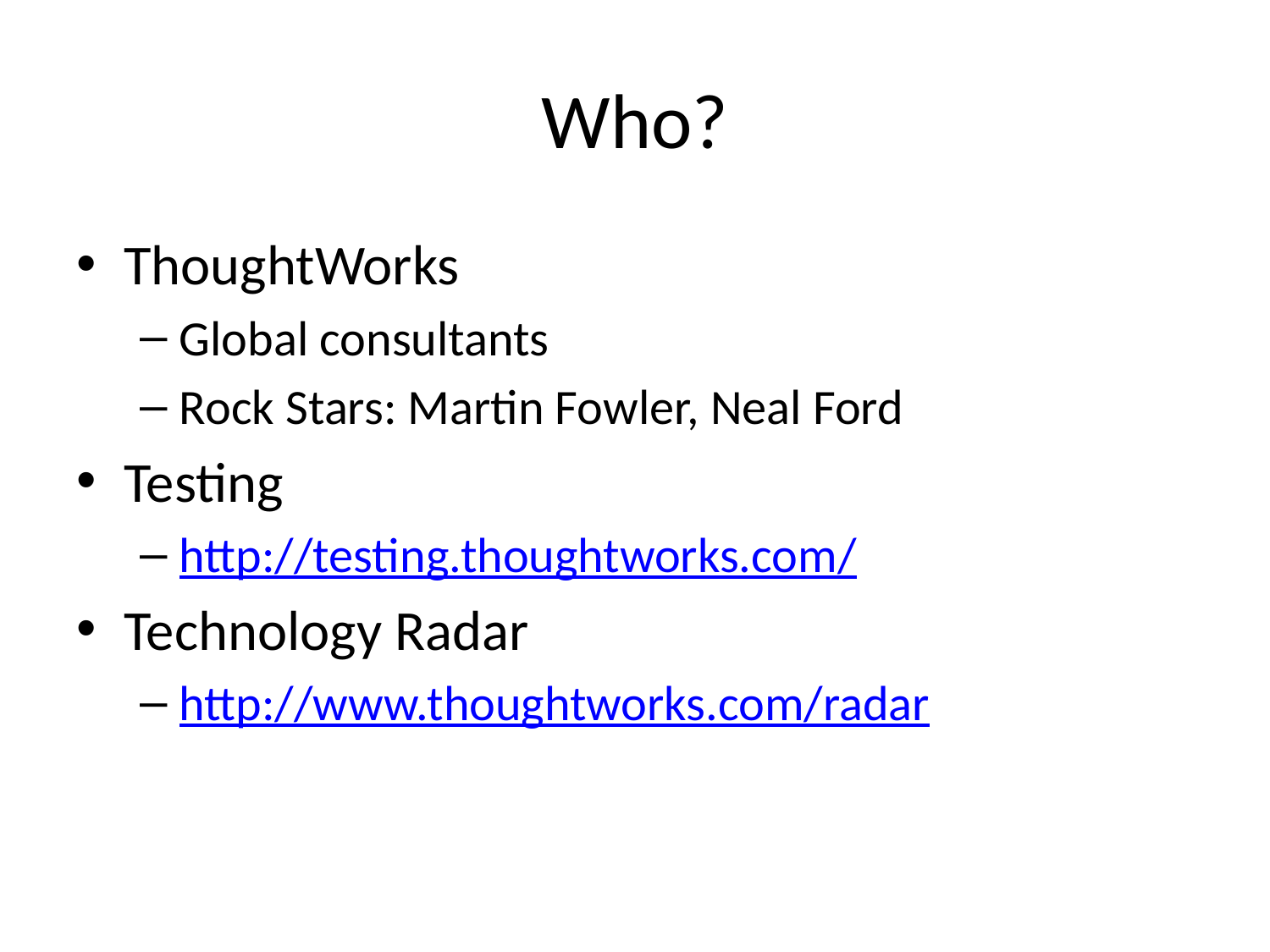

# Who?
ThoughtWorks
Global consultants
Rock Stars: Martin Fowler, Neal Ford
Testing
http://testing.thoughtworks.com/
Technology Radar
http://www.thoughtworks.com/radar